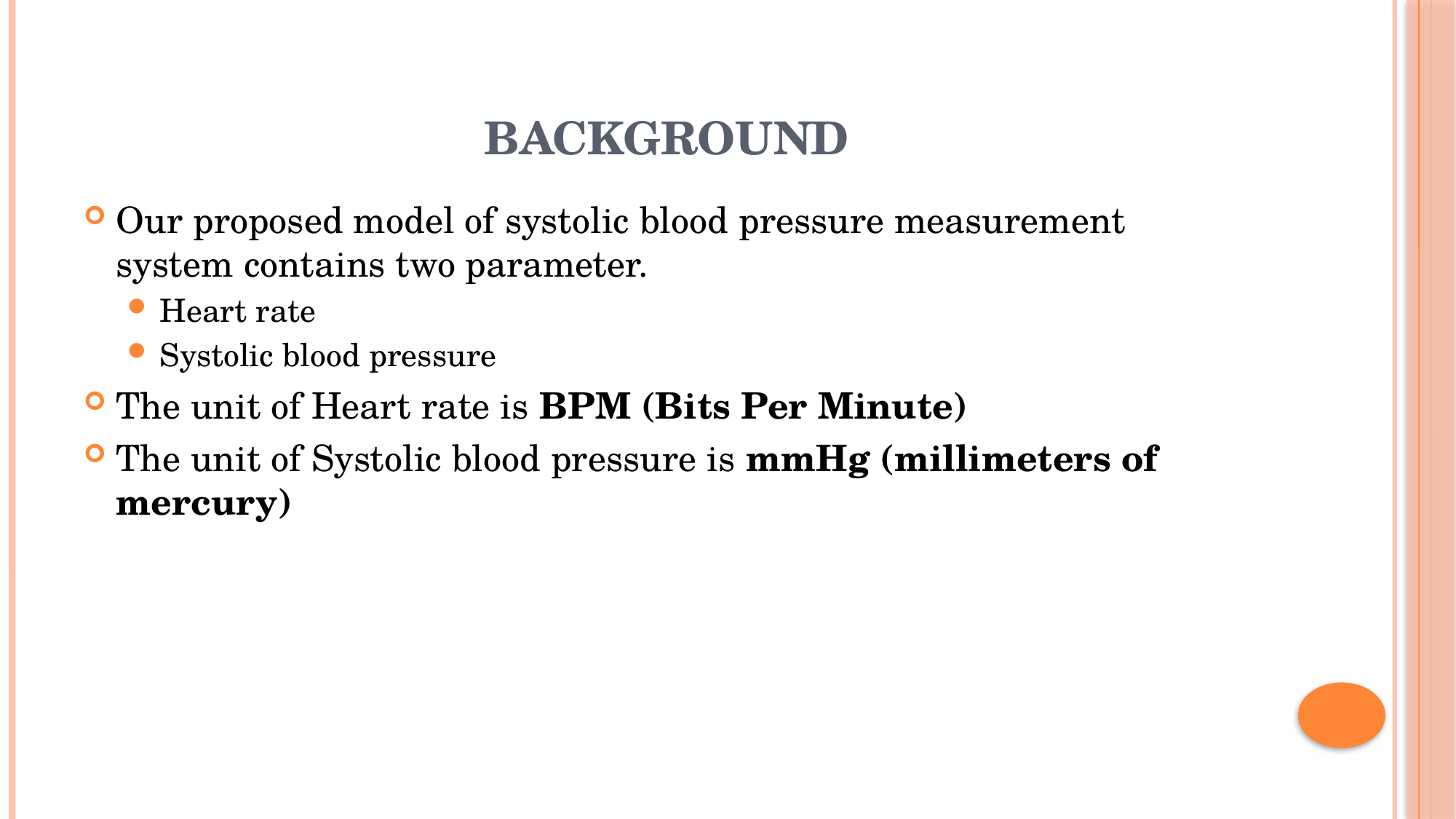

# Background
Our proposed model of systolic blood pressure measurement system contains two parameter.
Heart rate
Systolic blood pressure
The unit of Heart rate is BPM (Bits Per Minute)
The unit of Systolic blood pressure is mmHg (millimeters of mercury)